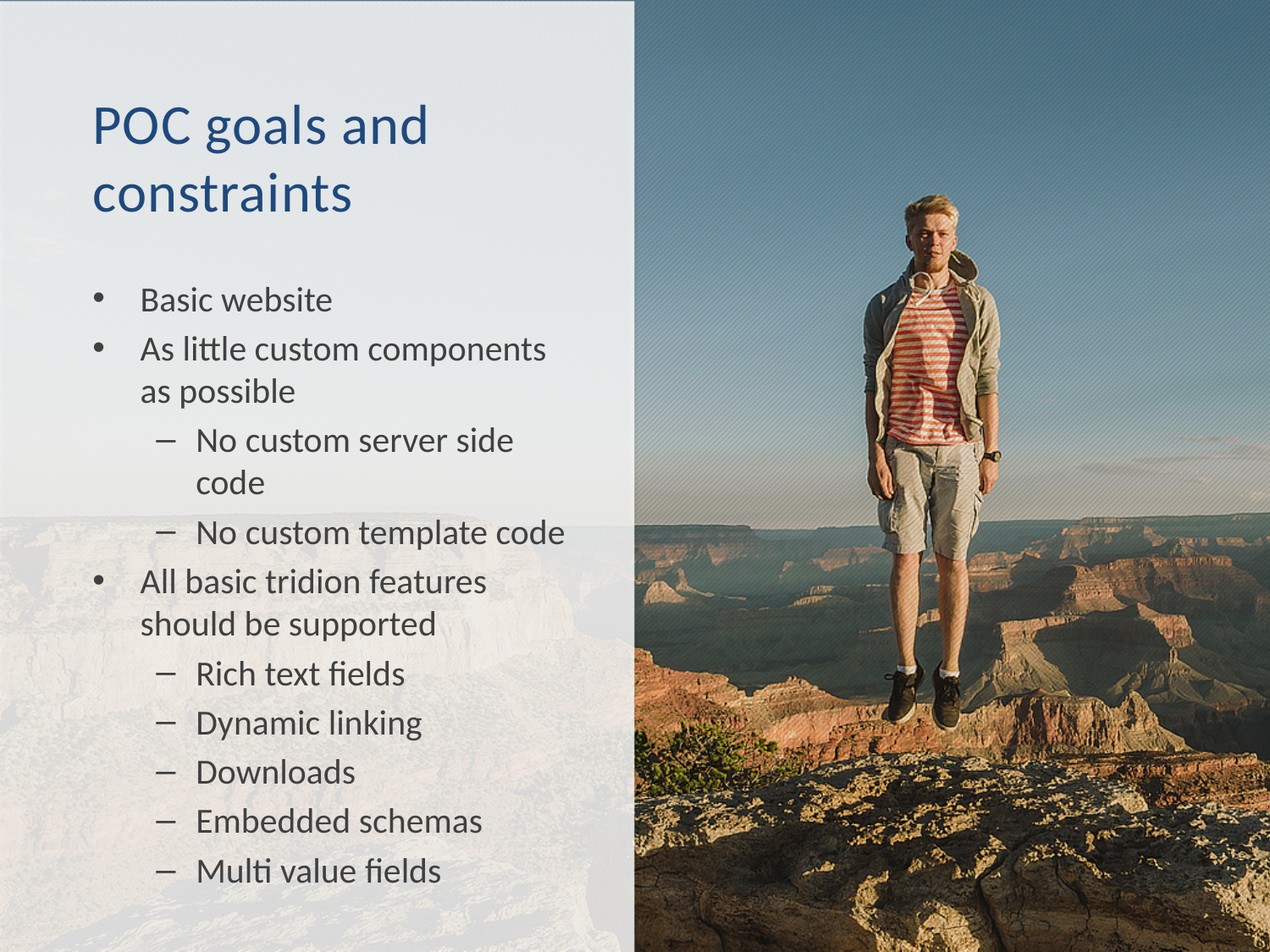

# POC goals and constraints
Basic website
As little custom components as possible
No custom server side code
No custom template code
All basic tridion features should be supported
Rich text fields
Dynamic linking
Downloads
Embedded schemas
Multi value fields